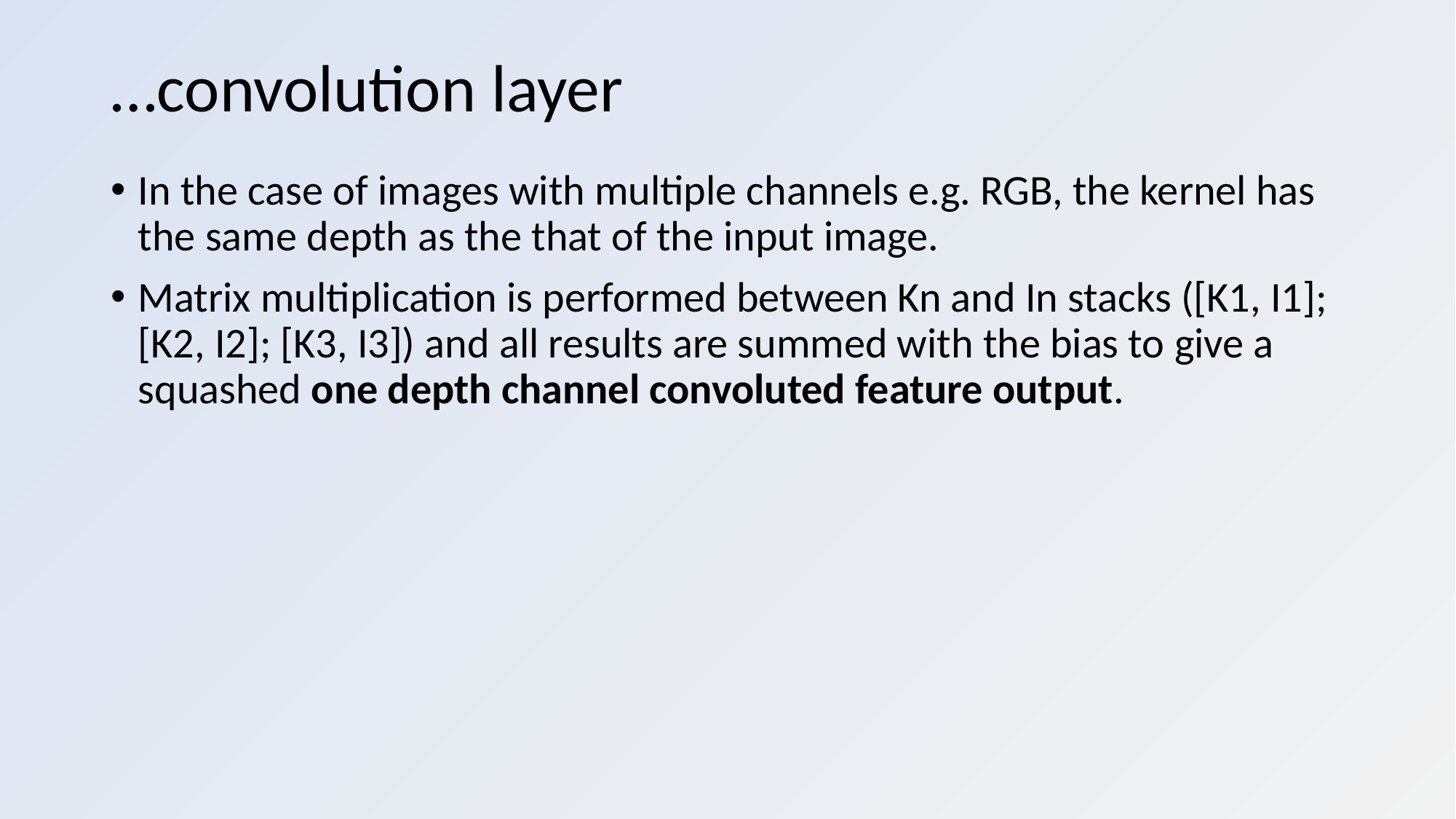

# …convolution layer
In the case of images with multiple channels e.g. RGB, the kernel has the same depth as the that of the input image.
Matrix multiplication is performed between Kn and In stacks ([K1, I1]; [K2, I2]; [K3, I3]) and all results are summed with the bias to give a squashed one depth channel convoluted feature output.